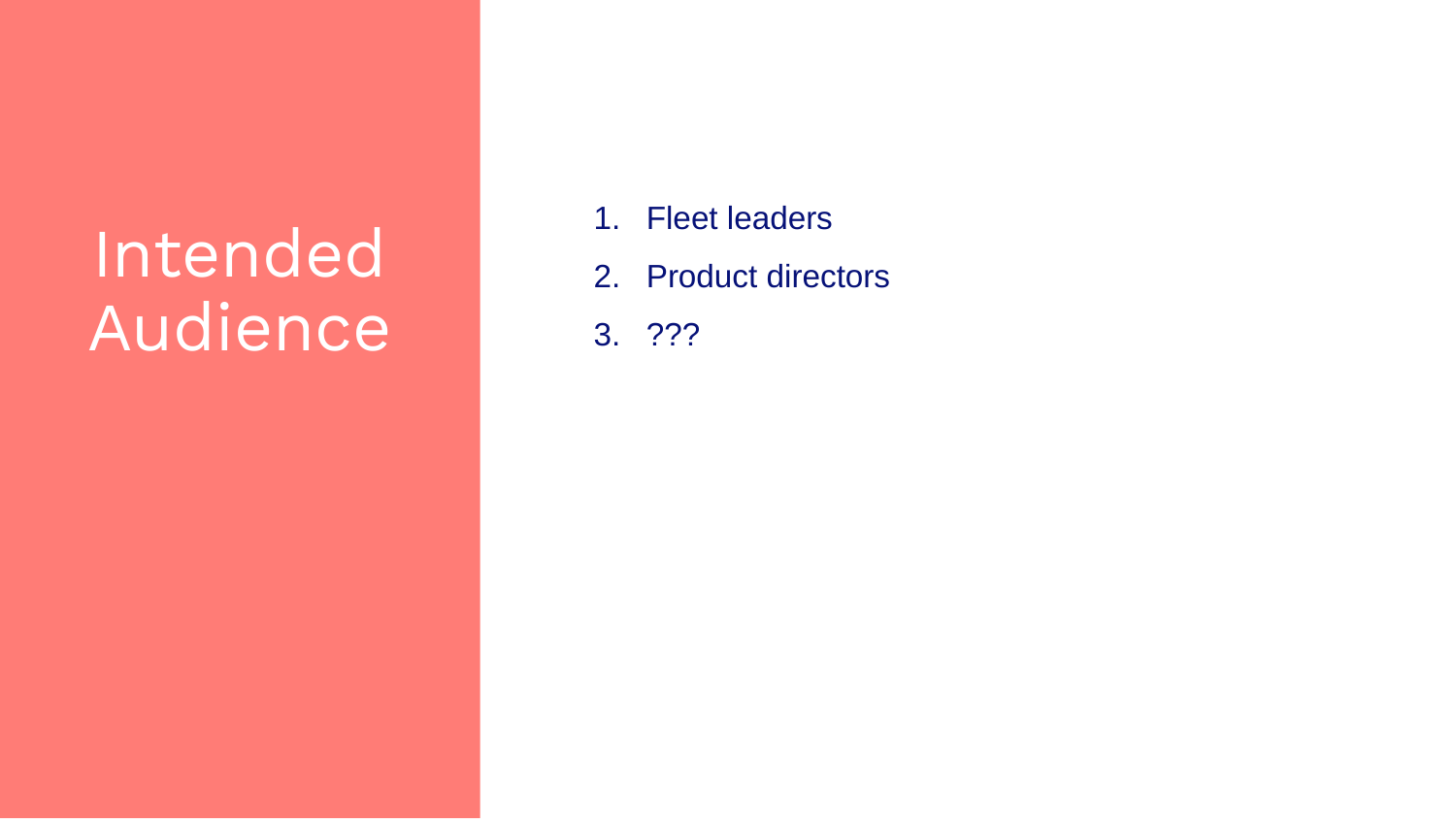

Fleet leaders
Product directors
???

# Intended Audience